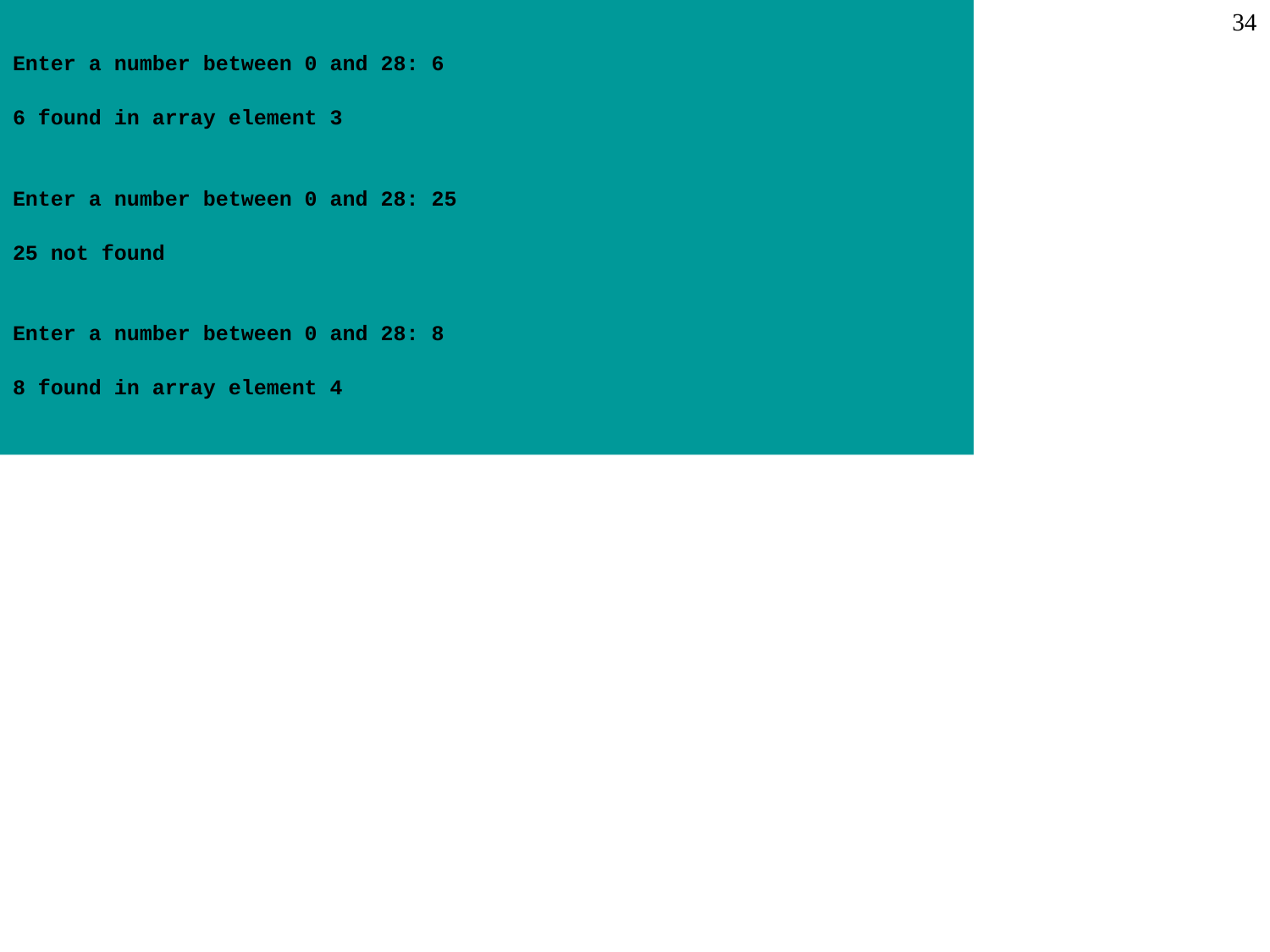

Enter a number between 0 and 28: 6

6 found in array element 3

Enter a number between 0 and 28: 25

25 not found

Enter a number between 0 and 28: 8

8 found in array element 4

34